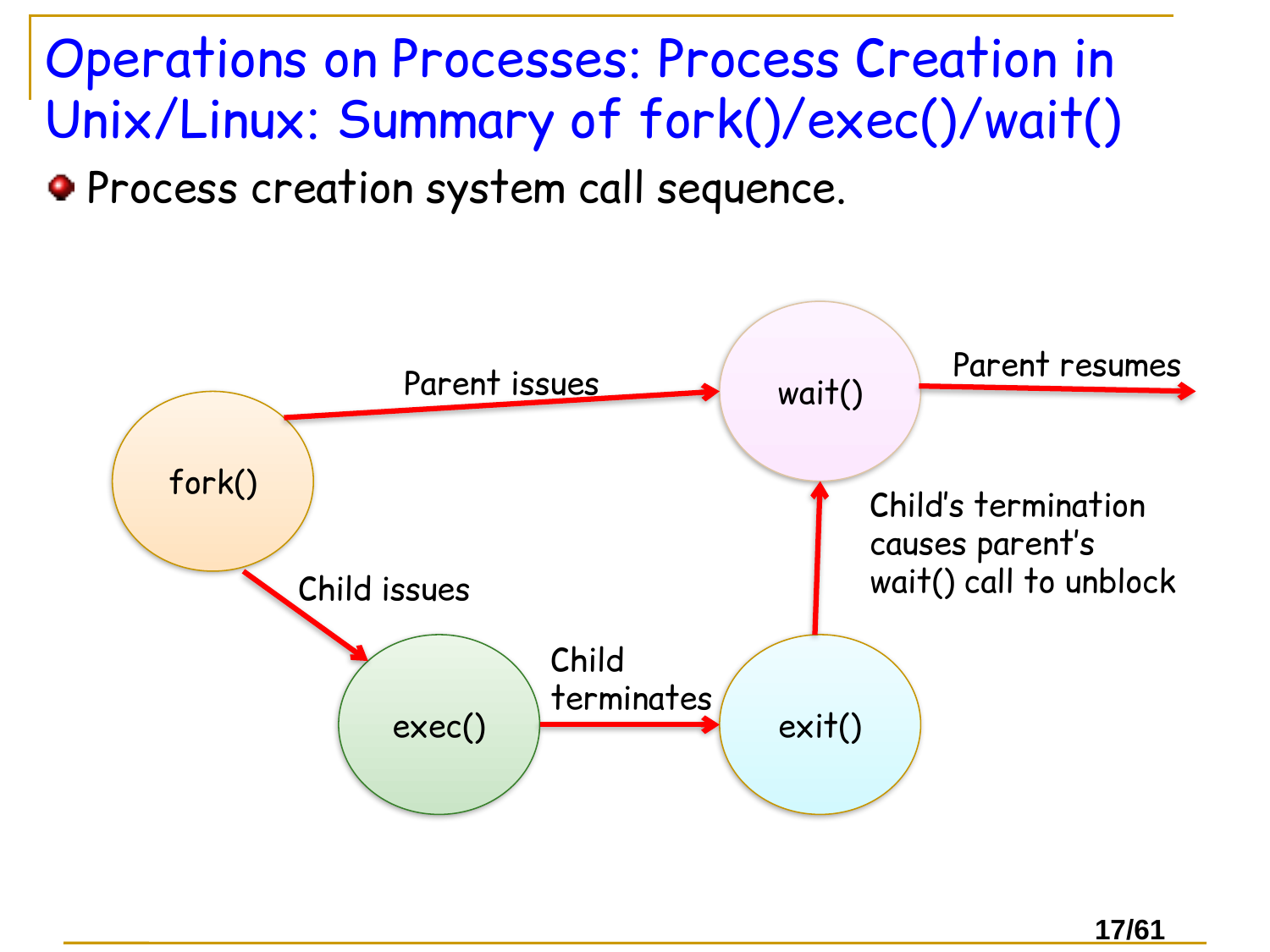

# Operations on Processes: Process Creation in Unix/Linux: Summary of fork()/exec()/wait()
Process creation system call sequence.
wait()
Parent resumes
Parent issues
fork()
Child’s termination causes parent’s wait() call to unblock
Child issues
Child terminates
exec()
exit()